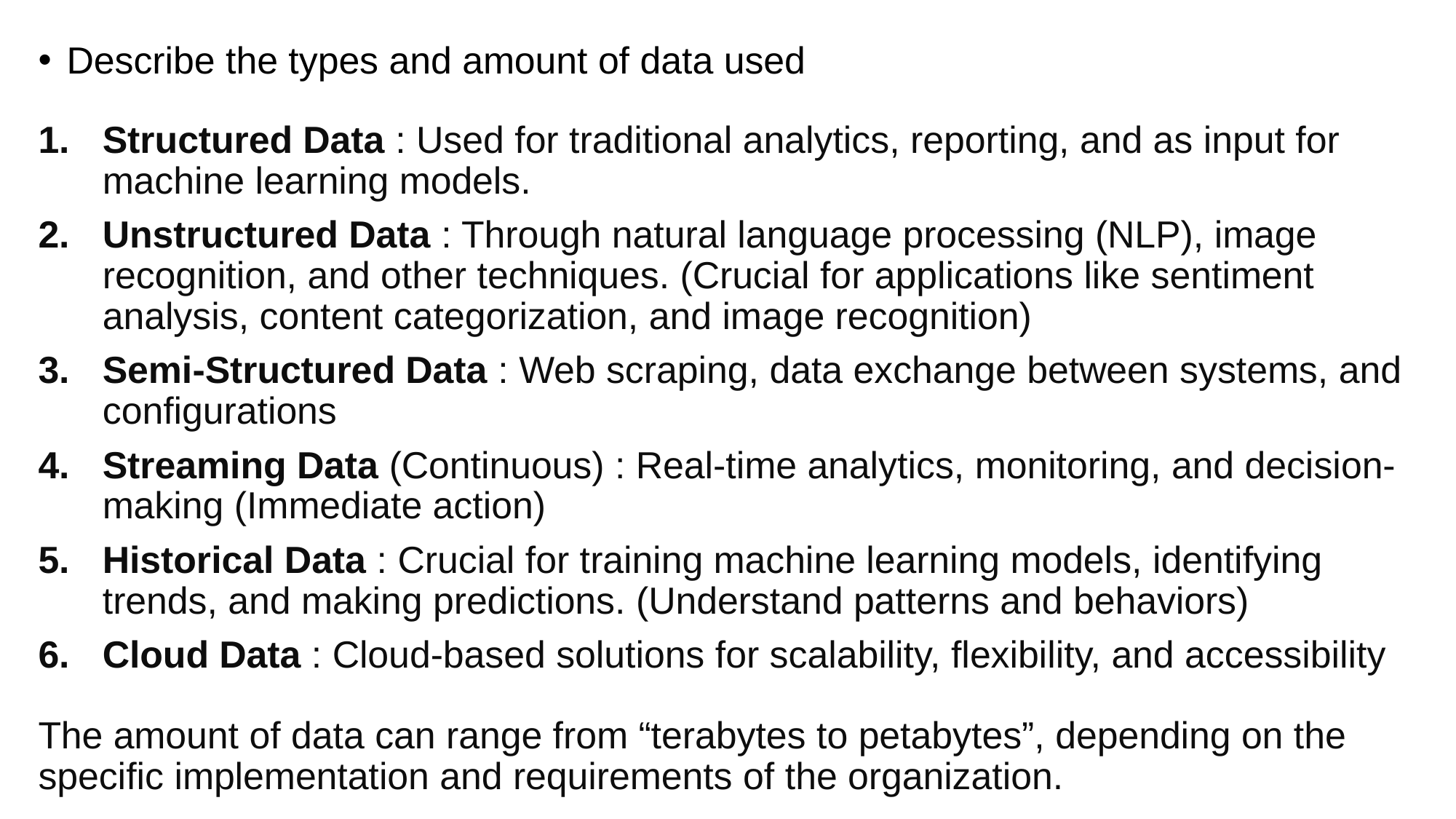

Describe the types and amount of data used

Structured Data : Used for traditional analytics, reporting, and as input for machine learning models.
Unstructured Data : Through natural language processing (NLP), image recognition, and other techniques. (Crucial for applications like sentiment analysis, content categorization, and image recognition)
Semi-Structured Data : Web scraping, data exchange between systems, and configurations
Streaming Data (Continuous) : Real-time analytics, monitoring, and decision-making (Immediate action)
Historical Data : Crucial for training machine learning models, identifying trends, and making predictions. (Understand patterns and behaviors)
Cloud Data : Cloud-based solutions for scalability, flexibility, and accessibility

The amount of data can range from “terabytes to petabytes”, depending on the specific implementation and requirements of the organization.